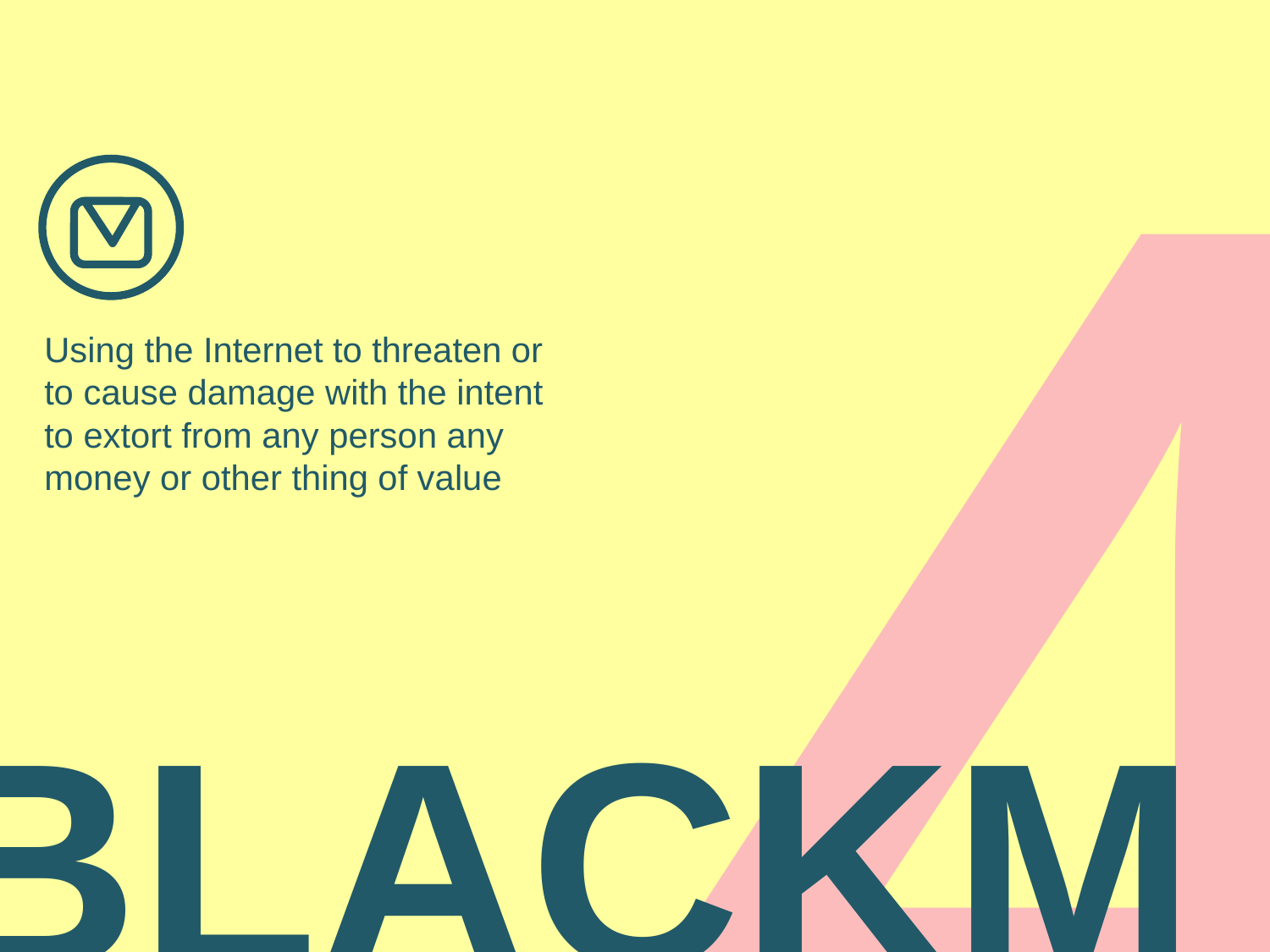

4

Using the Internet to threaten or to cause damage with the intent to extort from any person any money or other thing of value
BLACKMAIL